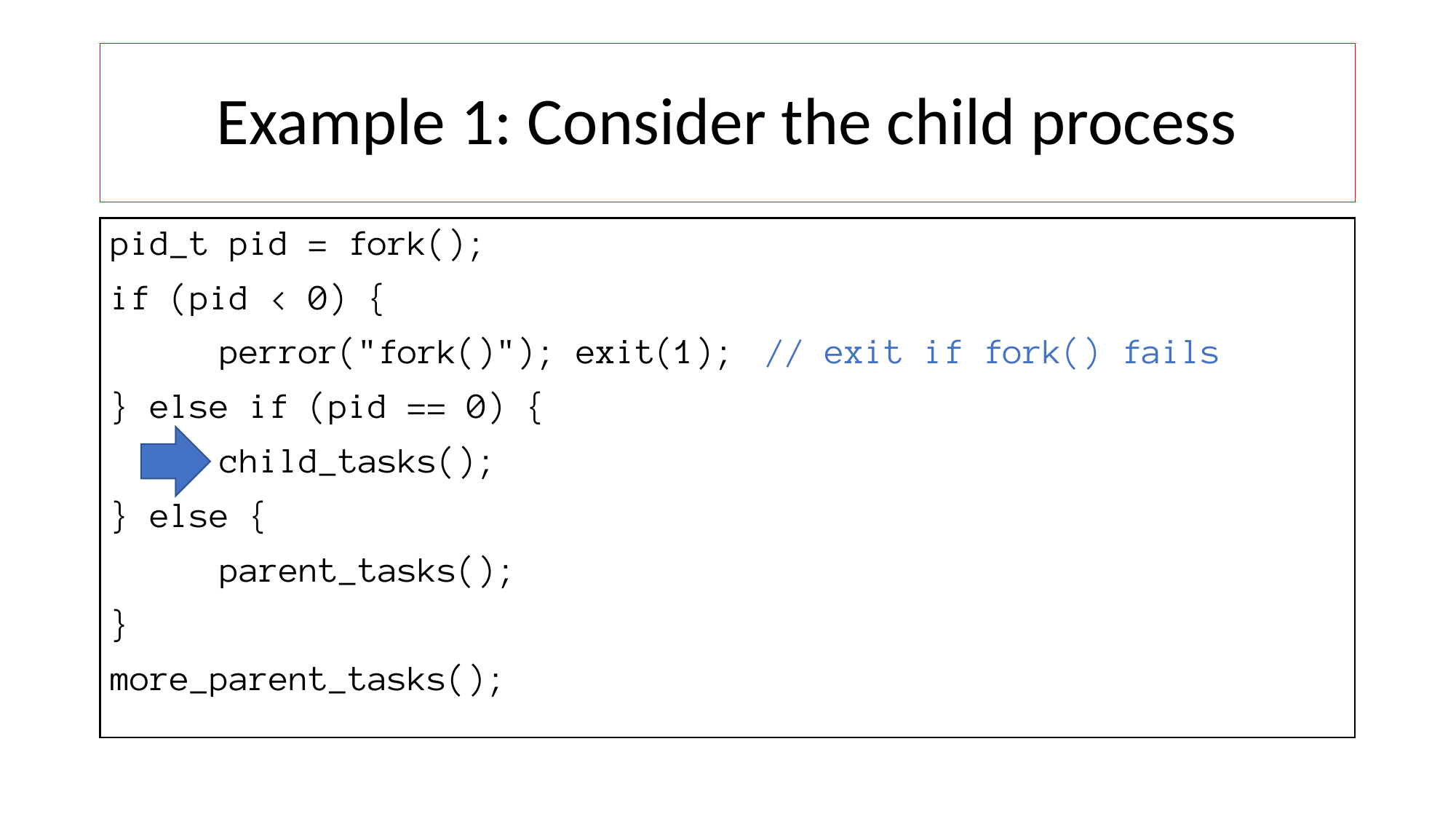

# Example 1: Consider the child process
pid_t pid = fork();
if (pid < 0) {
	perror("fork()"); exit(1); 	// exit if fork() fails
} else if (pid == 0) {
	child_tasks();
} else {
	parent_tasks();
}
more_parent_tasks();